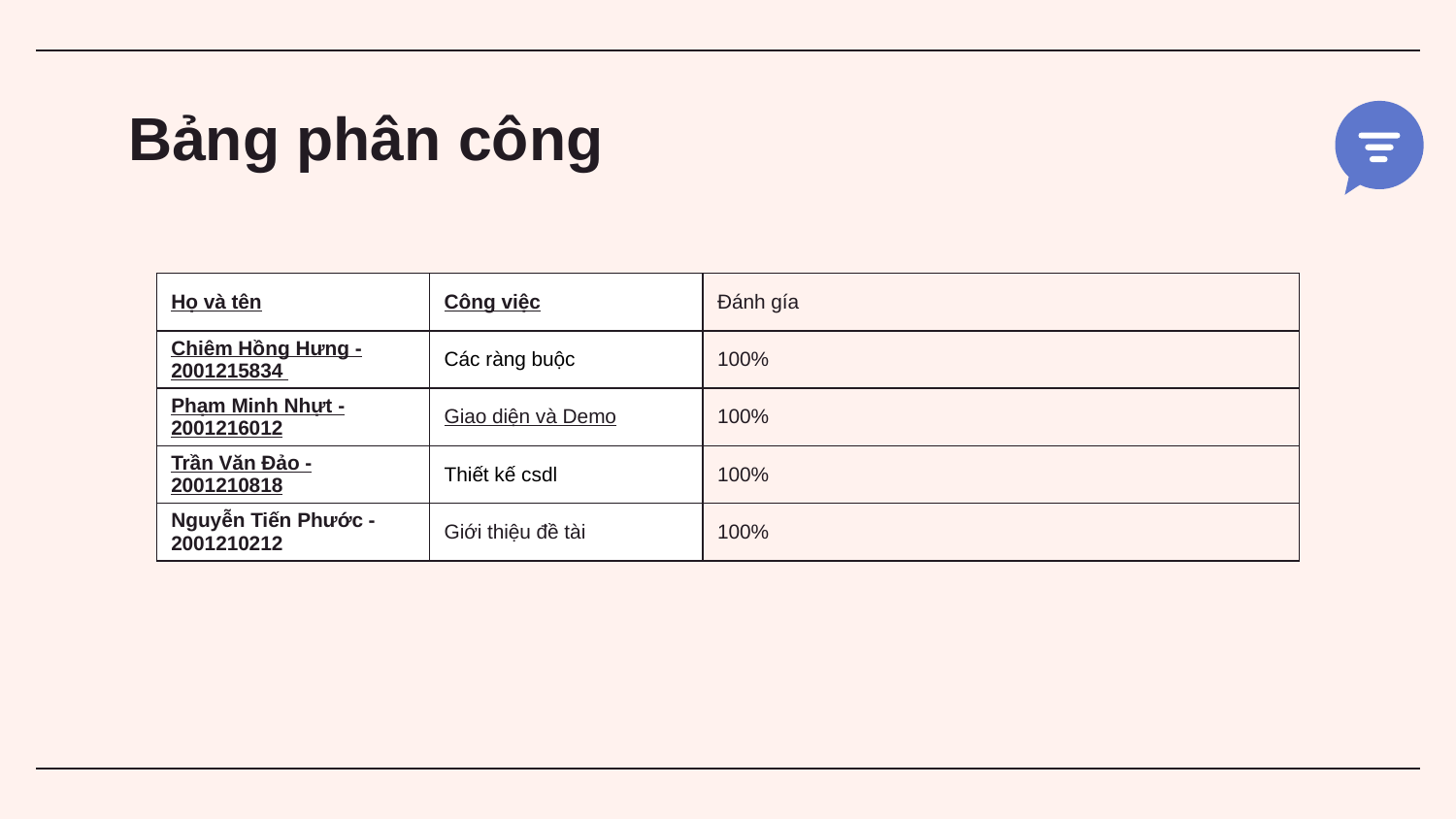

# Bảng phân công

| Họ và tên | Công việc | Đánh gía |
| --- | --- | --- |
| Chiêm Hồng Hưng - 2001215834 | Các ràng buộc | 100% |
| Phạm Minh Nhựt - 2001216012 | Giao diện và Demo | 100% |
| Trần Văn Đảo - 2001210818 | Thiết kế csdl | 100% |
| Nguyễn Tiến Phước - 2001210212 | Giới thiệu đề tài | 100% |